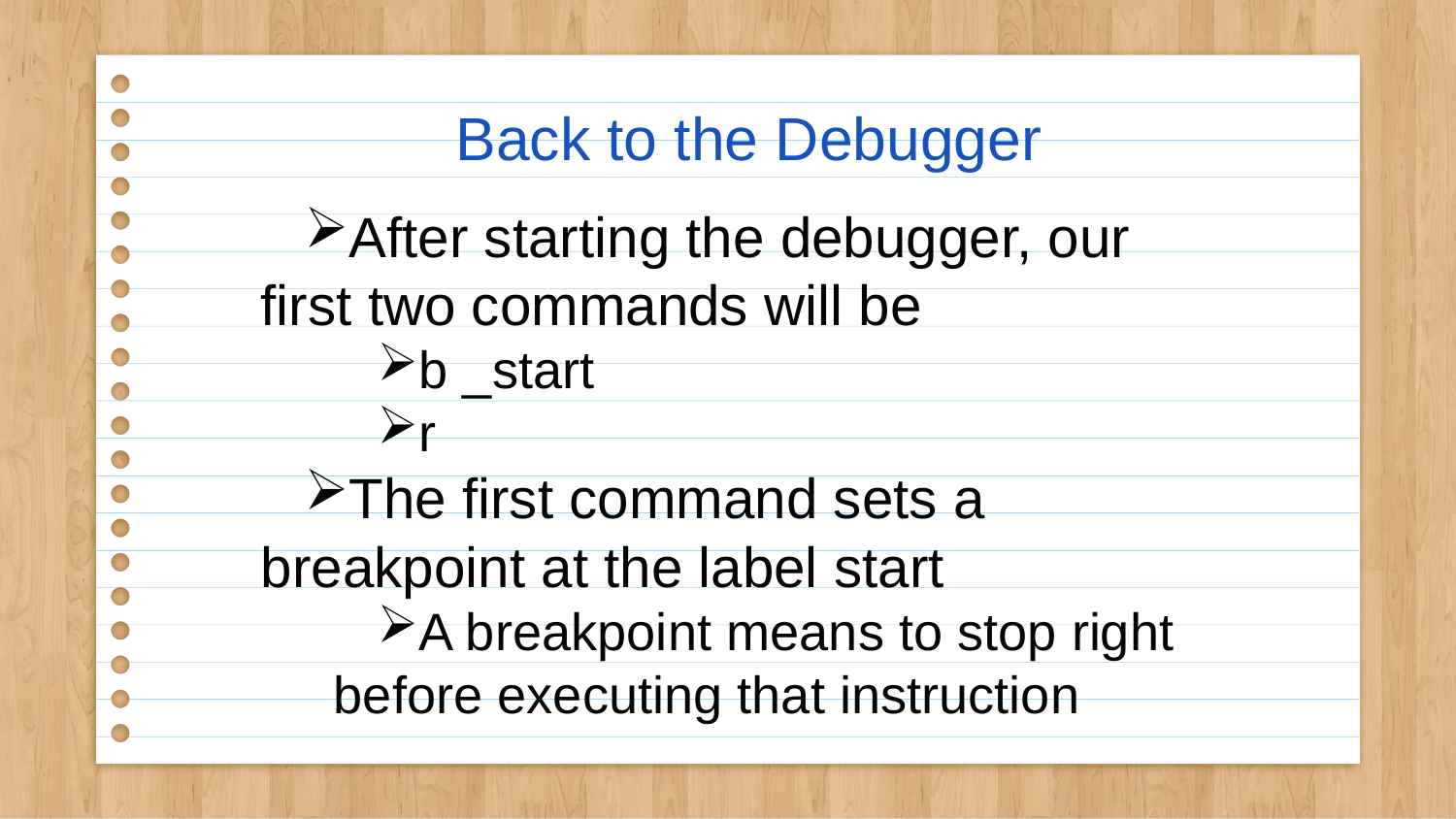

# Back to the Debugger
After starting the debugger, our first two commands will be
b _start
r
The first command sets a breakpoint at the label start
A breakpoint means to stop right before executing that instruction